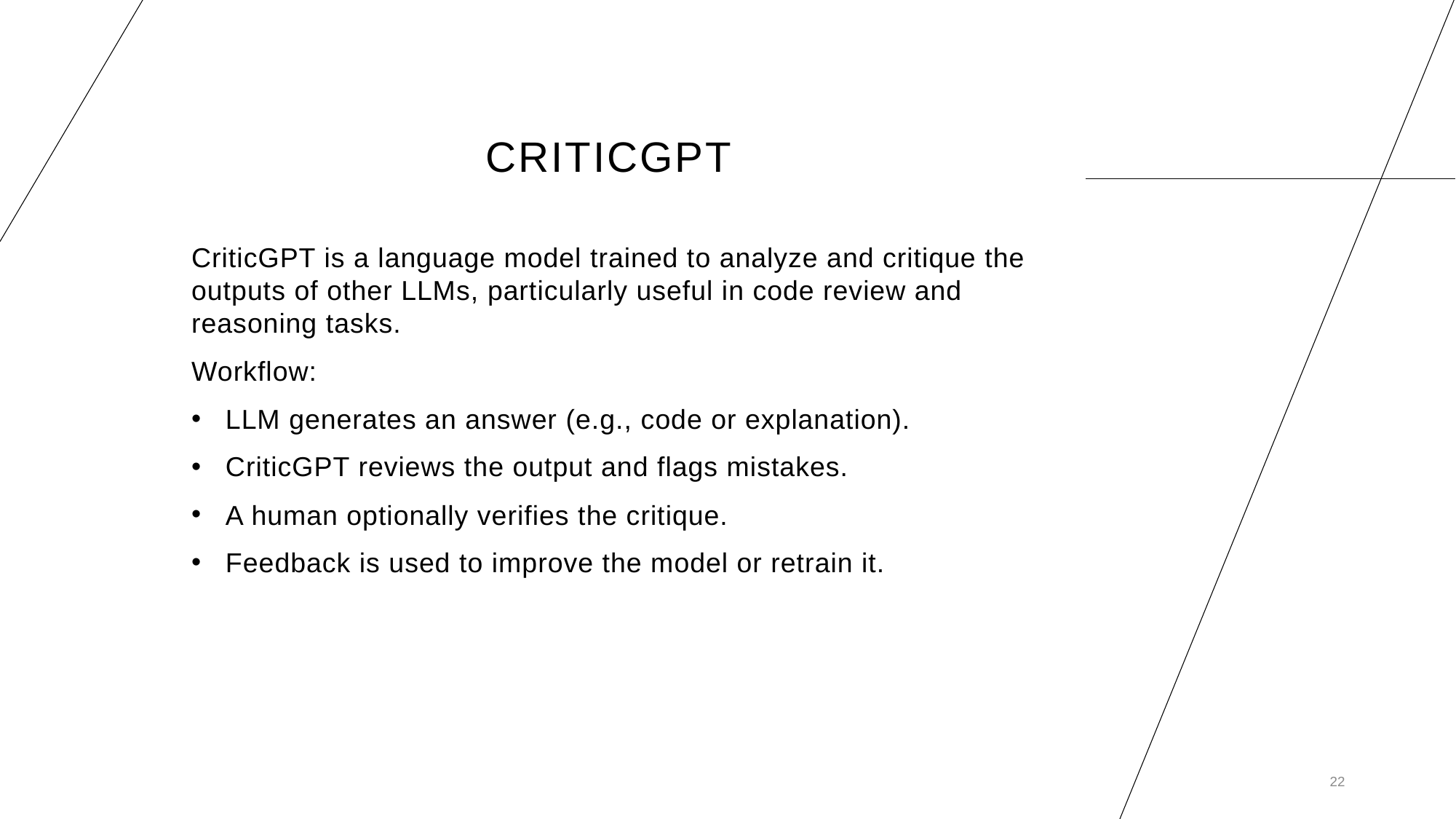

# CriticGPT
CriticGPT is a language model trained to analyze and critique the outputs of other LLMs, particularly useful in code review and reasoning tasks.
Workflow:
LLM generates an answer (e.g., code or explanation).
CriticGPT reviews the output and flags mistakes.
A human optionally verifies the critique.
Feedback is used to improve the model or retrain it.

22